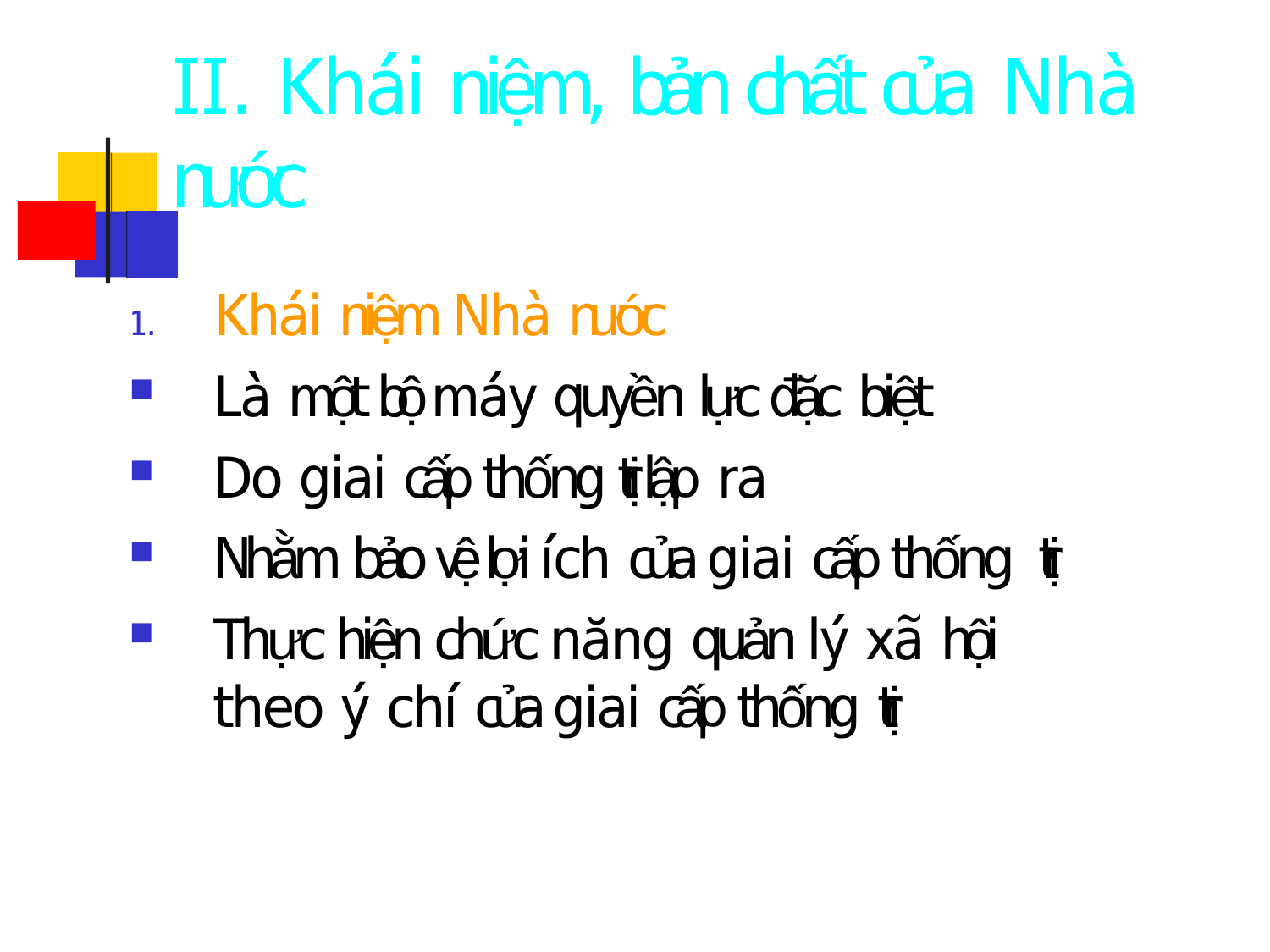

# II. Khái niệm, bản chất của  Nhà nước
1.	Khái niệm Nhà nước
Là một bộ máy quyền lực đặc biệt
Do giai cấp thống trị lập ra
Nhằm bảo vệ lợi ích của giai cấp thống  trị
Thực hiện chức năng quản lý xã hội  theo ý chí của giai cấp thống trị